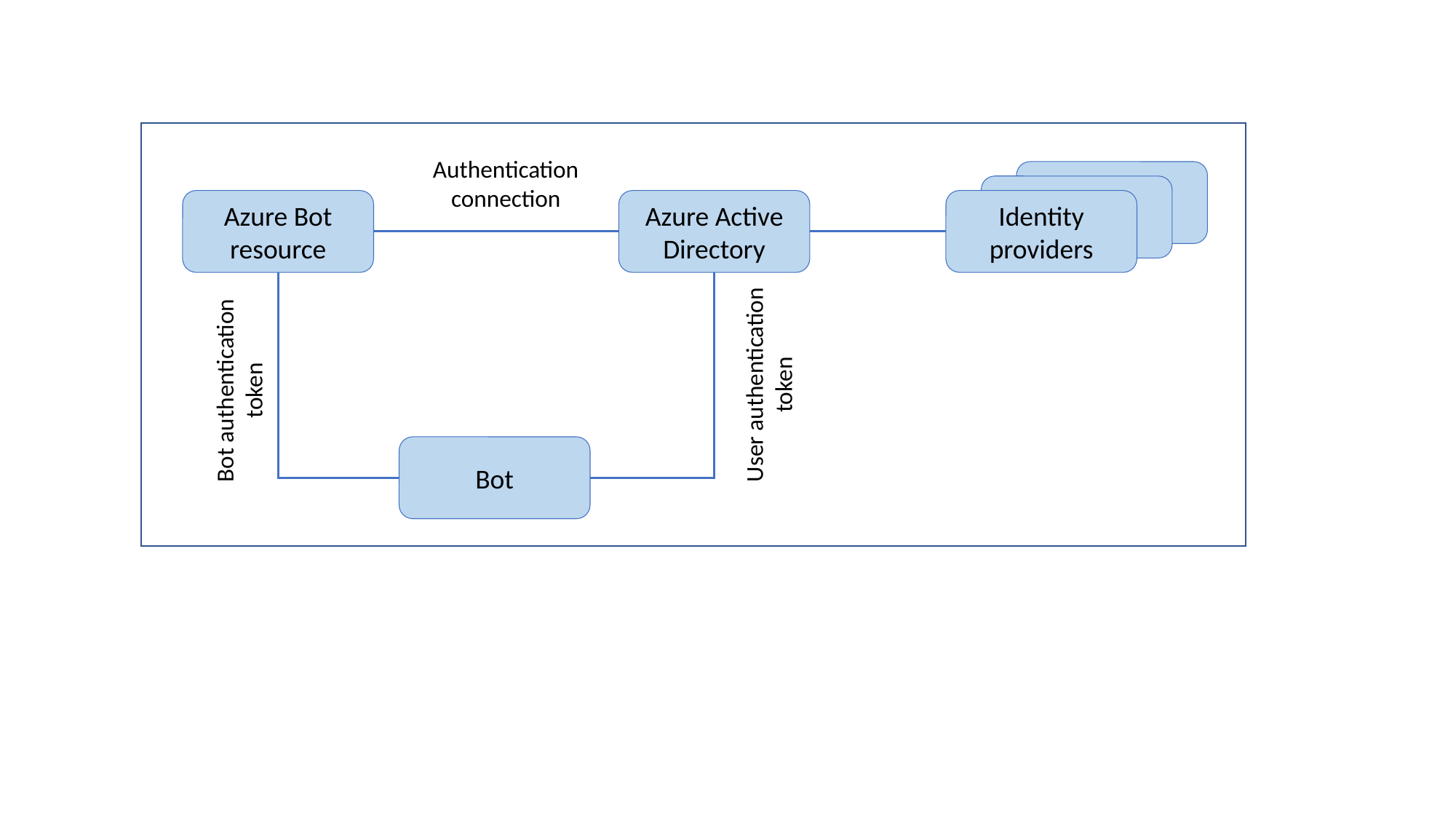

Authentication
connection

Azure Bot resource
Azure Active Directory
Identity
providers
User authentication
token
Bot authentication
token
Bot